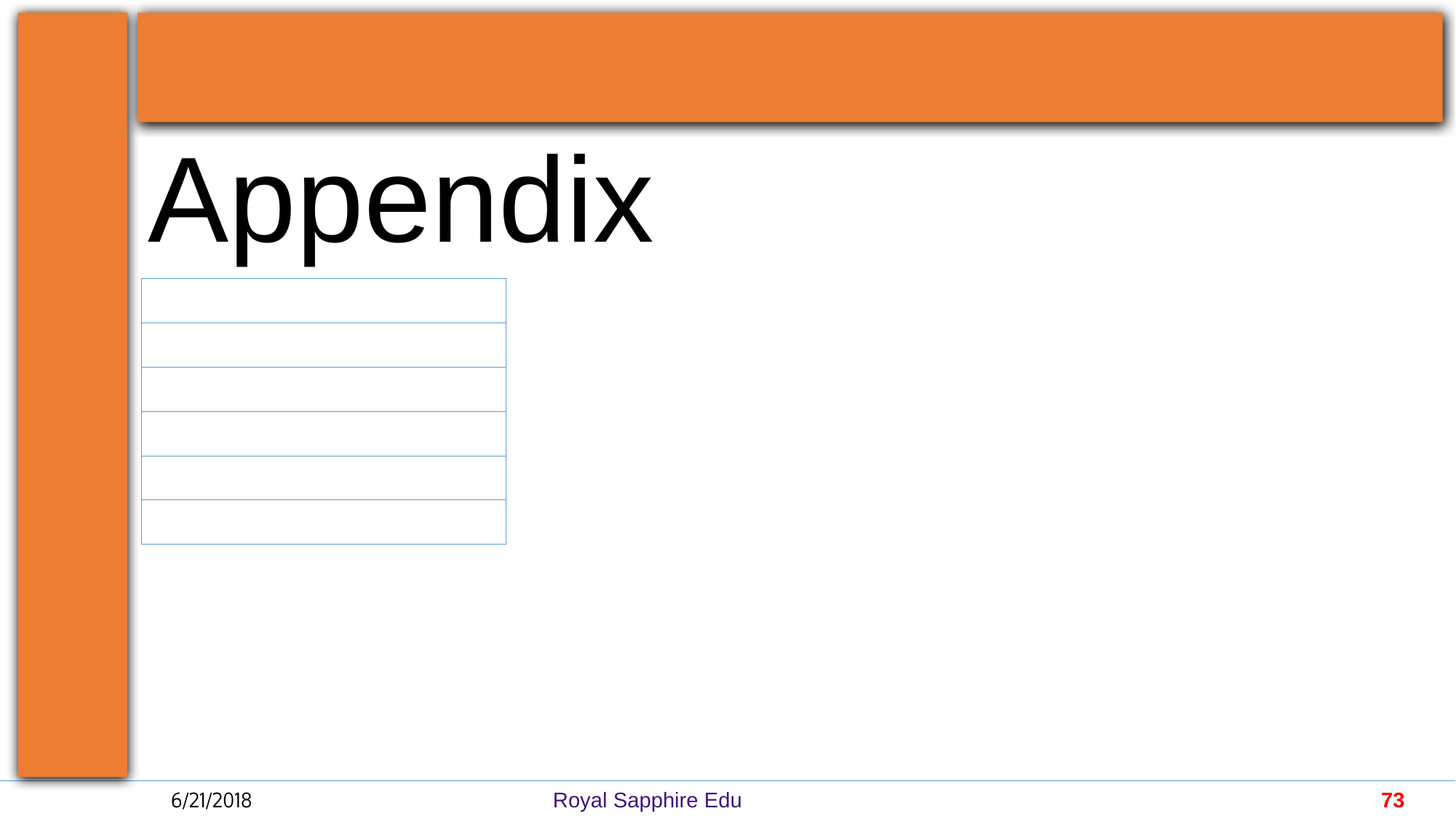

|  |
| --- |
|  |
|  |
|  |
|  |
|  |
6/21/2018
Royal Sapphire Edu
73